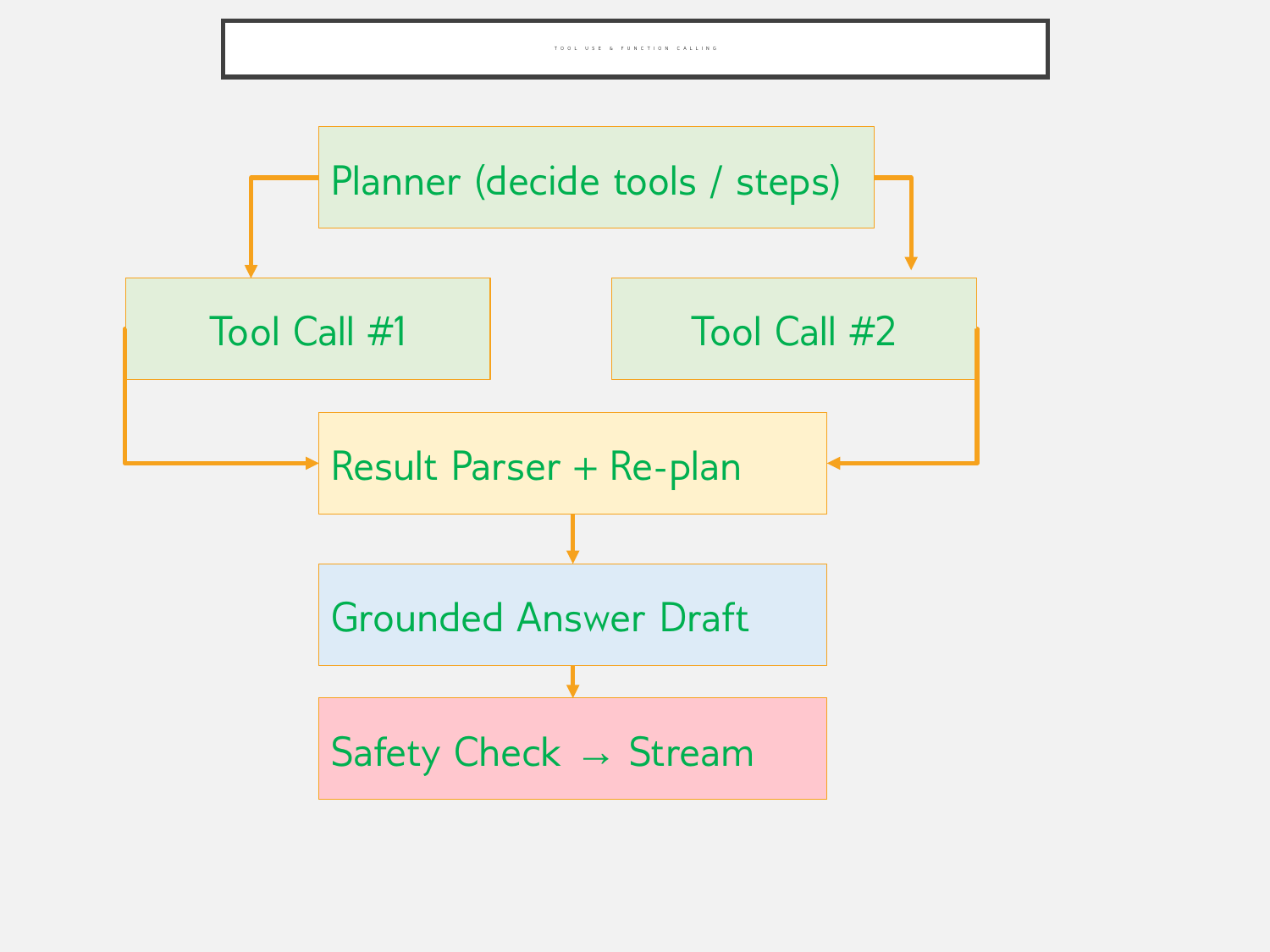

# Tool Use & Function Calling
Planner (decide tools / steps)
Tool Call #1
Tool Call #2
Result Parser + Re-plan
Grounded Answer Draft
Safety Check → Stream